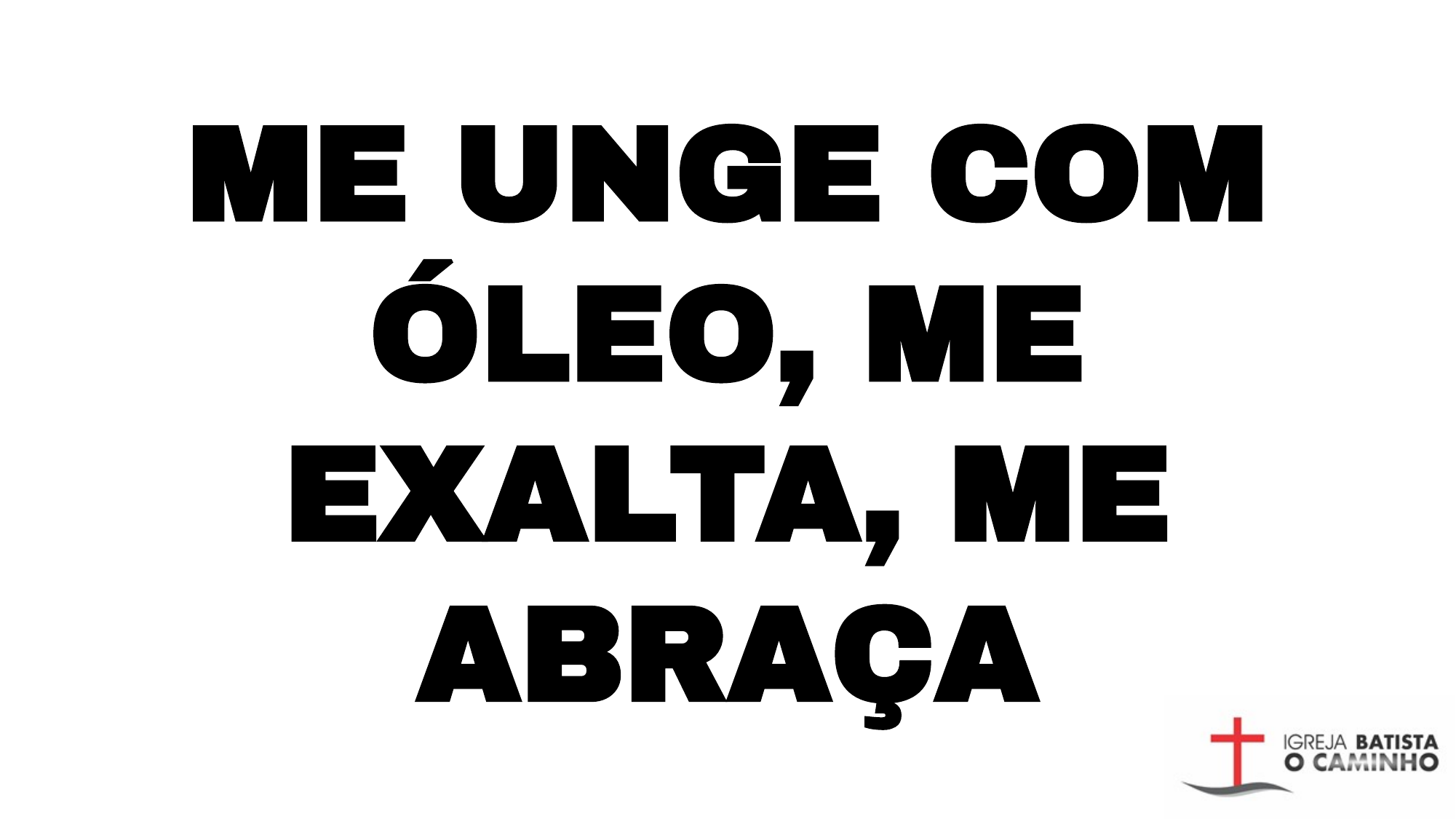

ME UNGE COM ÓLEO, ME EXALTA, ME ABRAÇA